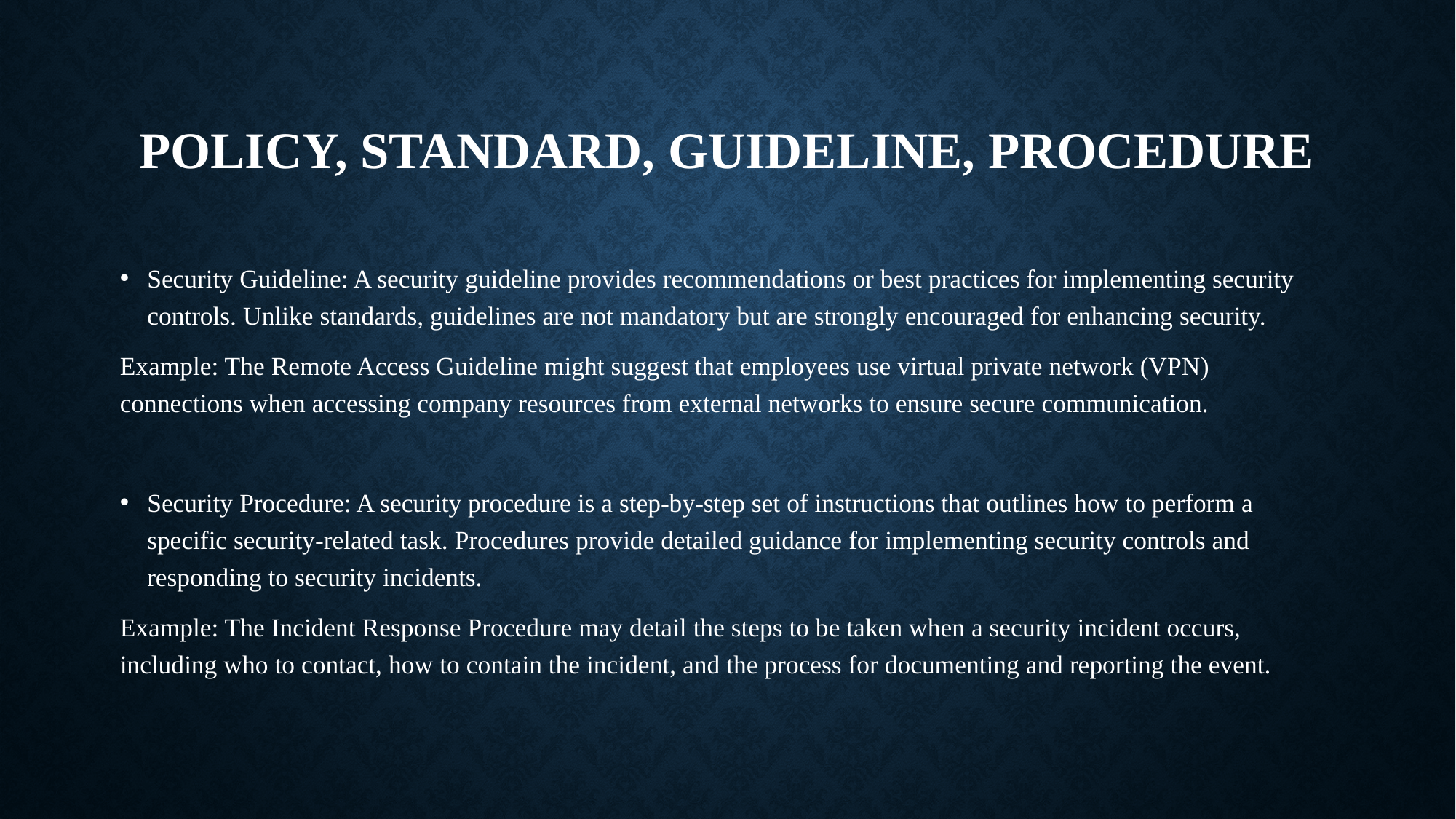

# Policy, Standard, Guideline, procedure
Security Guideline: A security guideline provides recommendations or best practices for implementing security controls. Unlike standards, guidelines are not mandatory but are strongly encouraged for enhancing security.
Example: The Remote Access Guideline might suggest that employees use virtual private network (VPN) connections when accessing company resources from external networks to ensure secure communication.

Security Procedure: A security procedure is a step-by-step set of instructions that outlines how to perform a specific security-related task. Procedures provide detailed guidance for implementing security controls and responding to security incidents.
Example: The Incident Response Procedure may detail the steps to be taken when a security incident occurs, including who to contact, how to contain the incident, and the process for documenting and reporting the event.